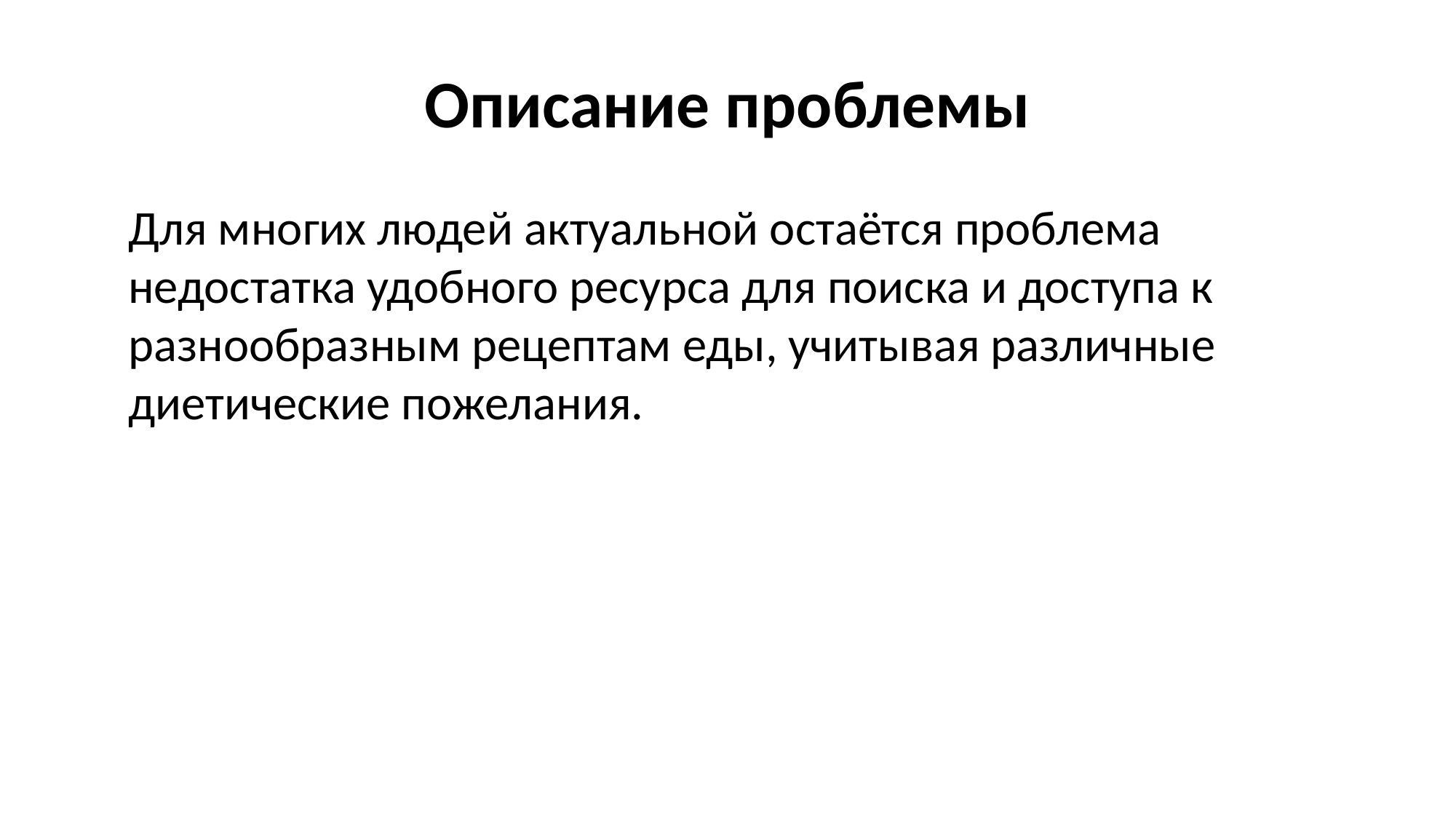

# Описание проблемы
Для многих людей актуальной остаётся проблема недостатка удобного ресурса для поиска и доступа к разнообразным рецептам еды, учитывая различные диетические пожелания.